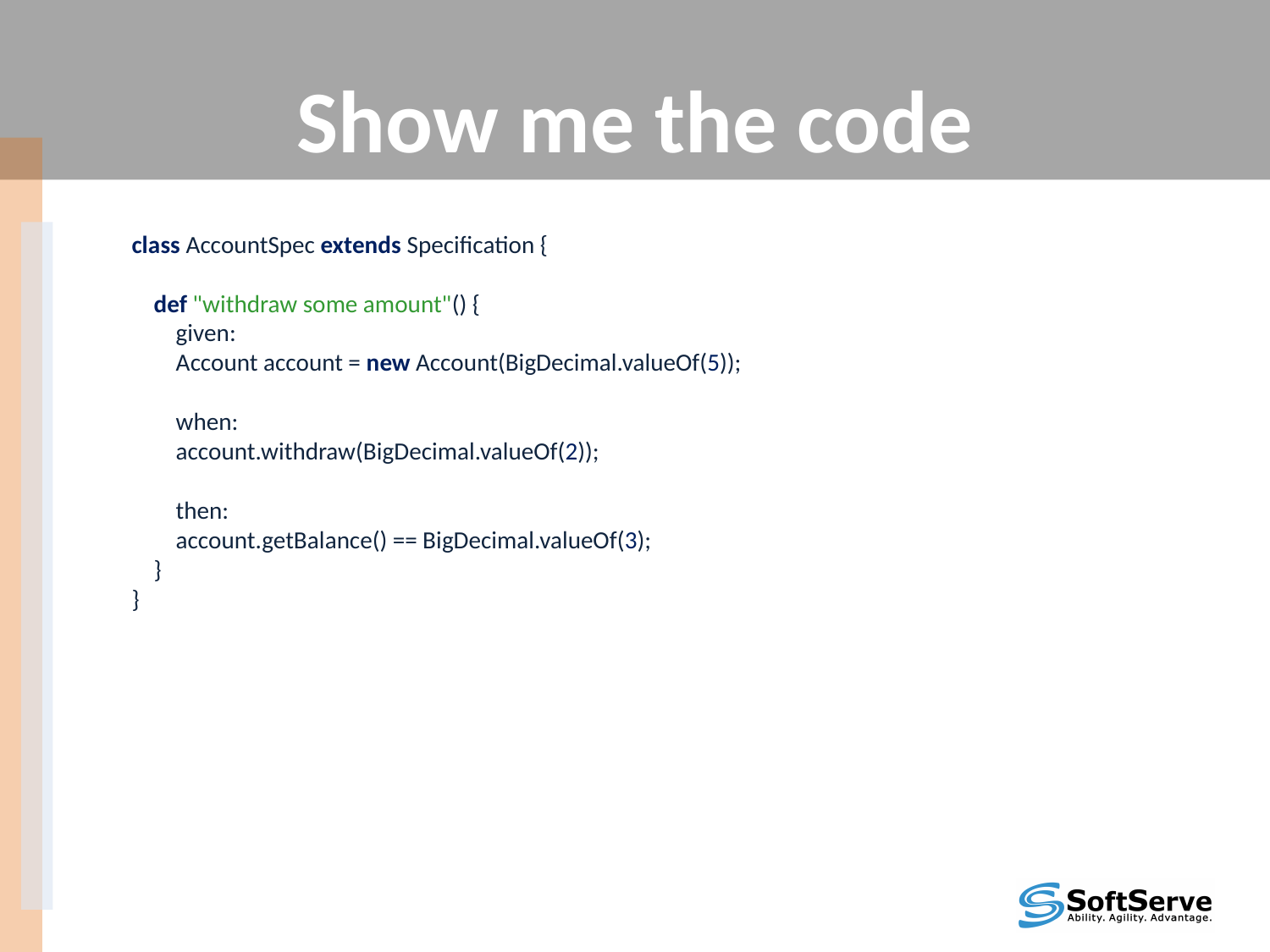

# Show me the code
class AccountSpec extends Specification {

    def "withdraw some amount"() {
        given:
        Account account = new Account(BigDecimal.valueOf(5));

        when:
        account.withdraw(BigDecimal.valueOf(2));

        then:
        account.getBalance() == BigDecimal.valueOf(3);
    }
}